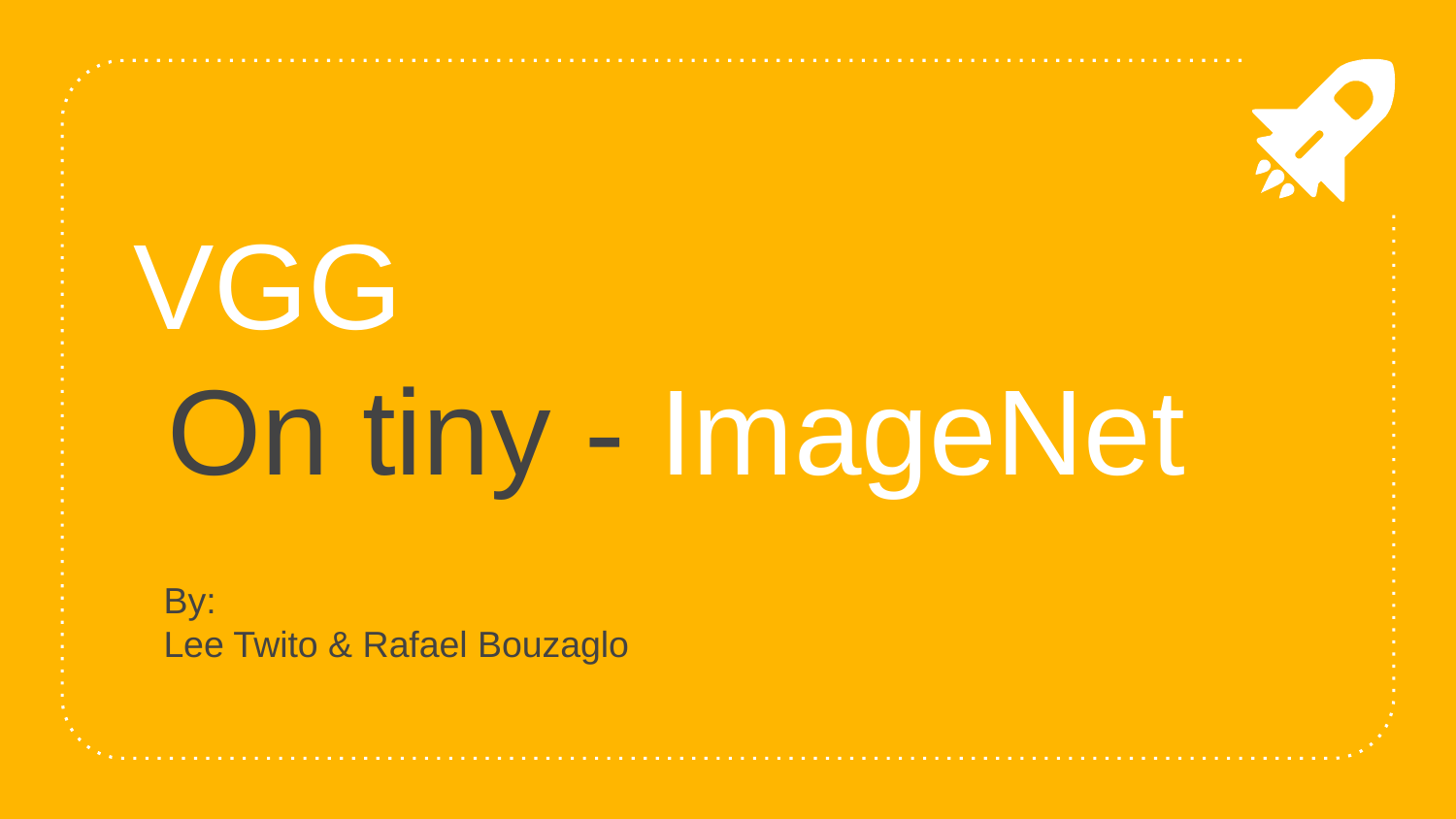

# VGG
 On tiny - ImageNet
By:
Lee Twito & Rafael Bouzaglo